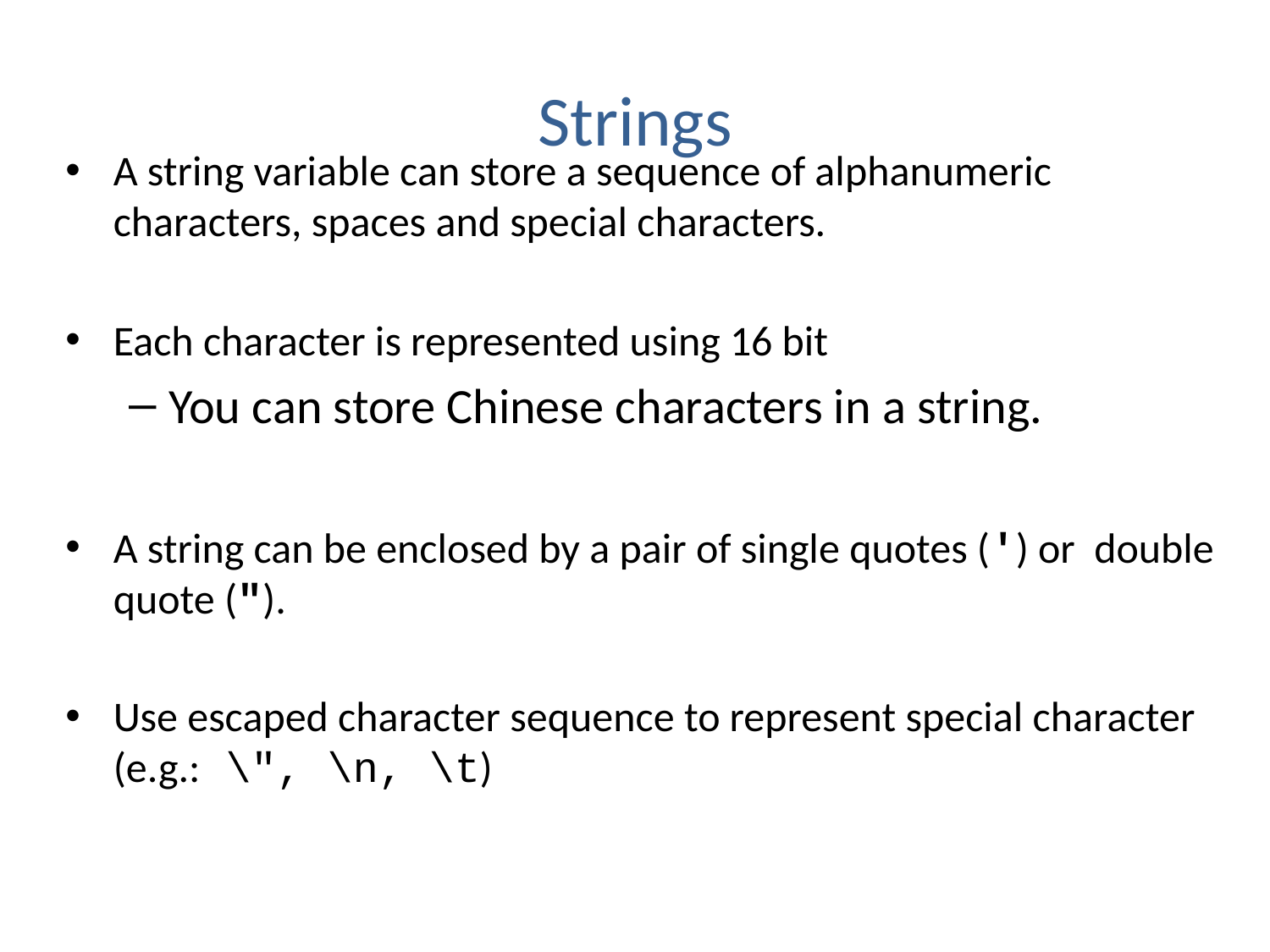

# Strings
A string variable can store a sequence of alphanumeric characters, spaces and special characters.

Each character is represented using 16 bit
You can store Chinese characters in a string.

A string can be enclosed by a pair of single quotes (') or  double quote (").

Use escaped character sequence to represent special character (e.g.: \", \n, \t)